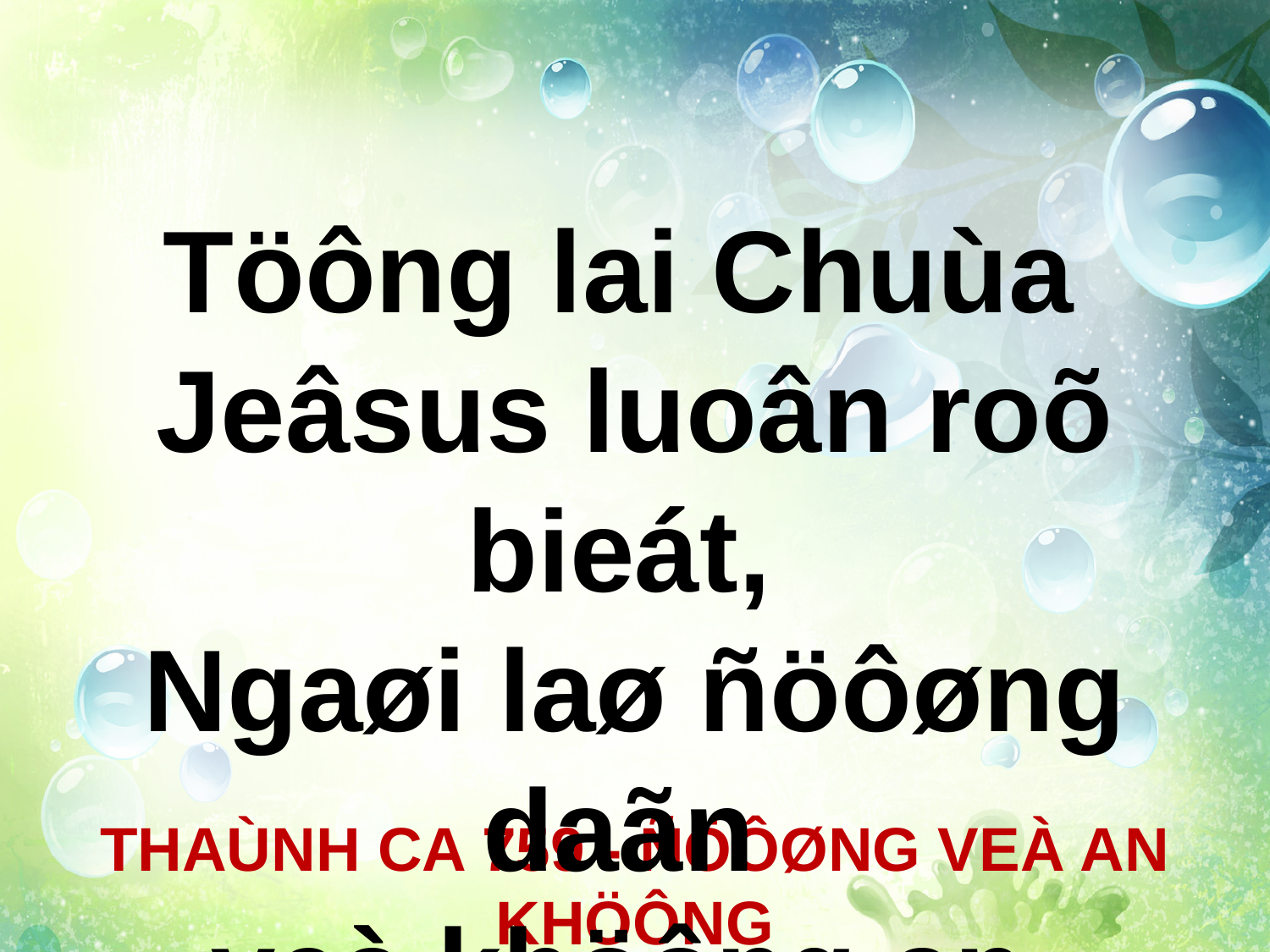

Töông lai Chuùa
Jeâsus luoân roõ bieát,
Ngaøi laø ñöôøng daãn
veà khöông an.
THAÙNH CA 759 - ÑÖÔØNG VEÀ AN KHÖÔNG